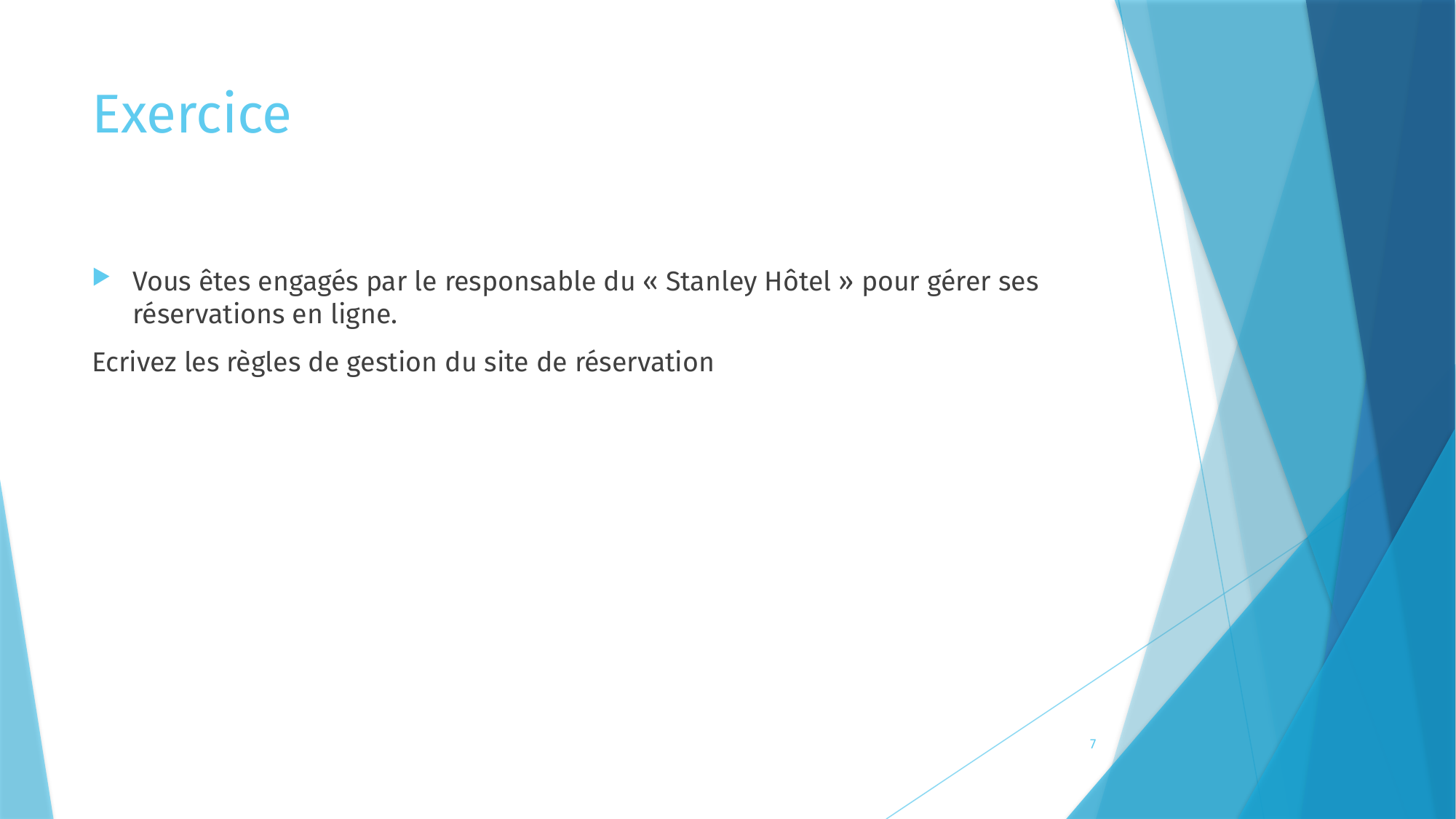

# Exercice
Vous êtes engagés par le responsable du « Stanley Hôtel » pour gérer ses réservations en ligne.
Ecrivez les règles de gestion du site de réservation
7